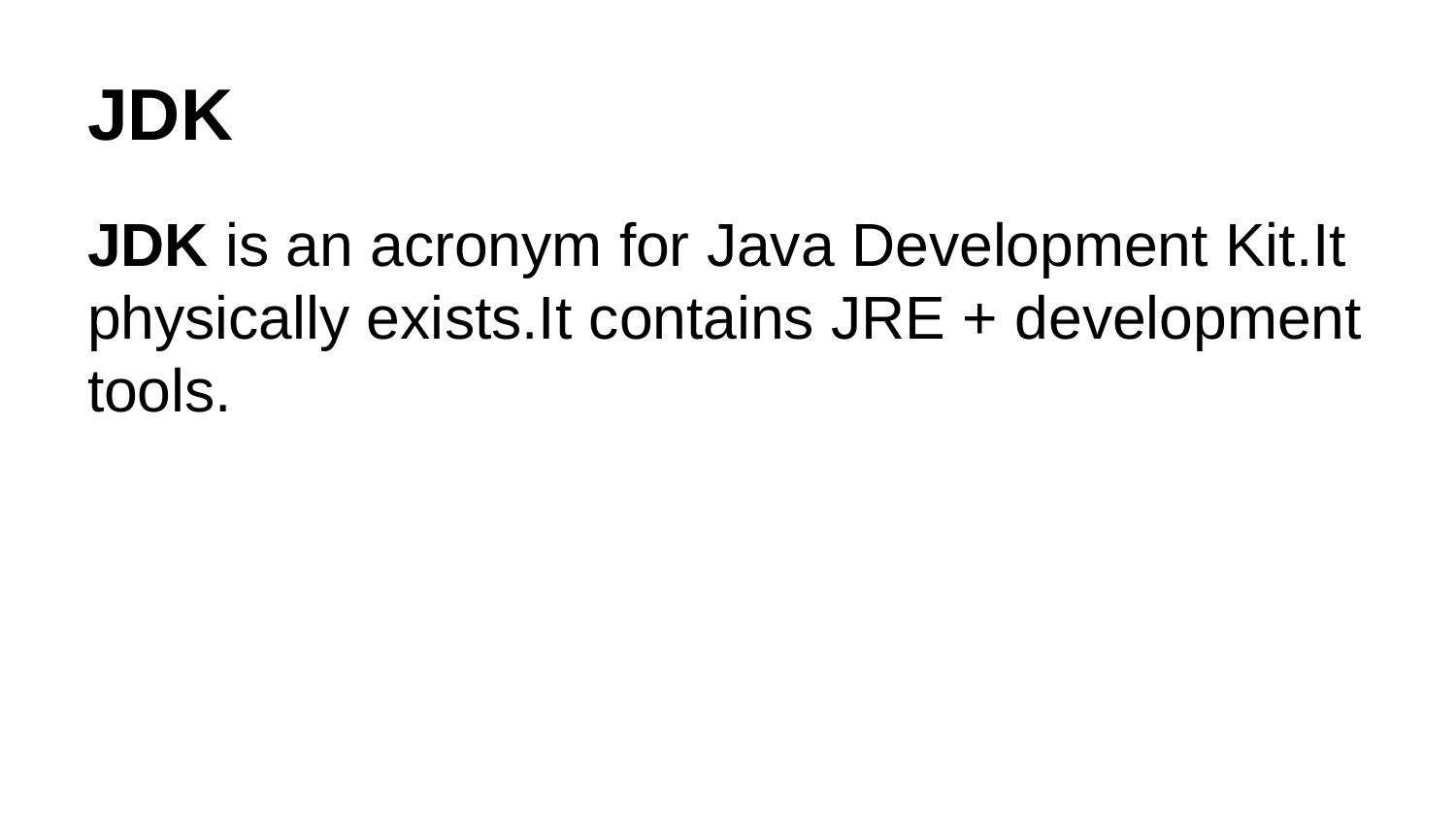

# JDK
JDK is an acronym for Java Development Kit.It physically exists.It contains JRE + development tools.